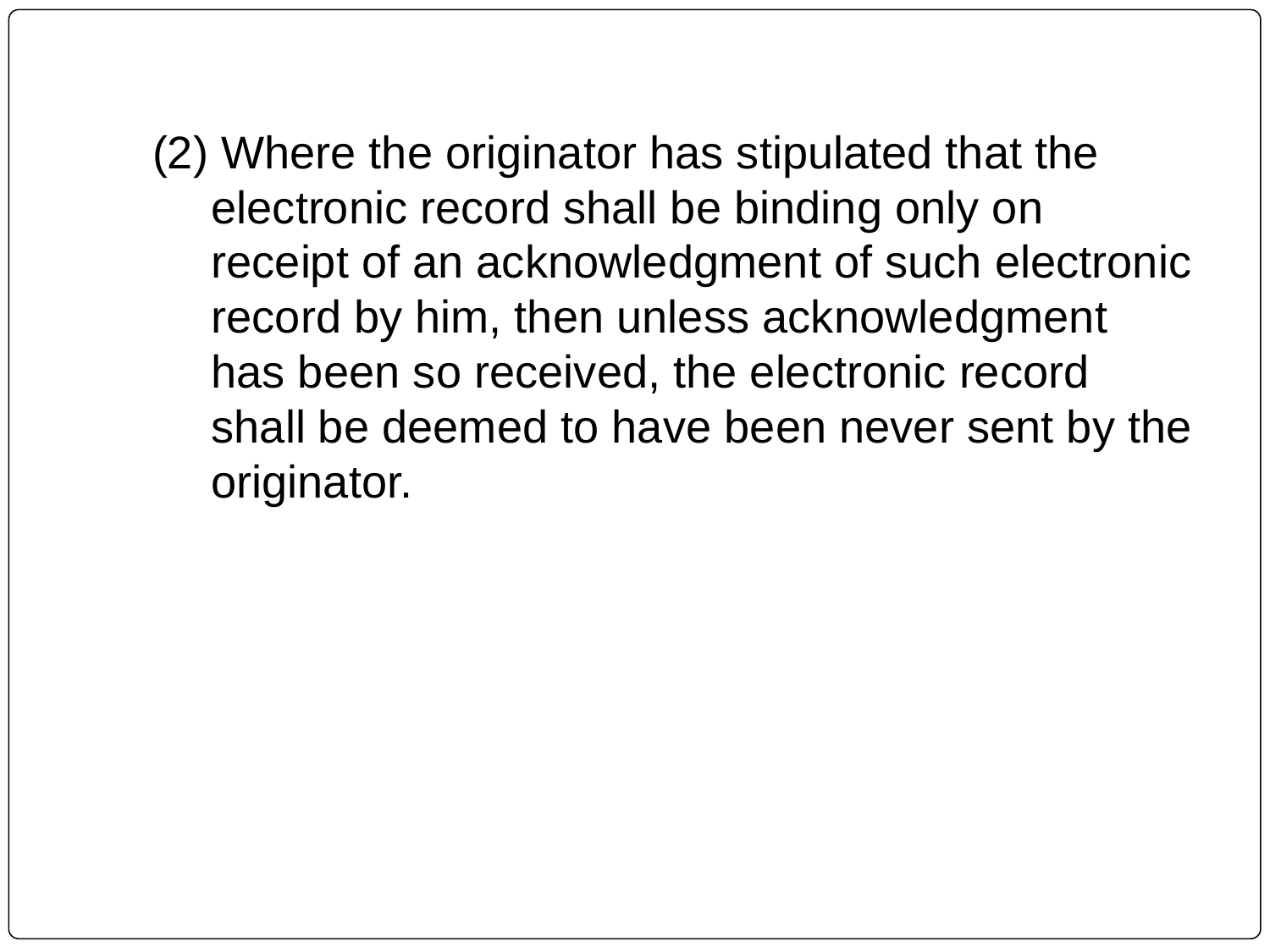

(2) Where the originator has stipulated that the electronic record shall be binding only on receipt of an acknowledgment of such electronic record by him, then unless acknowledgment has been so received, the electronic record shall be deemed to have been never sent by the originator.